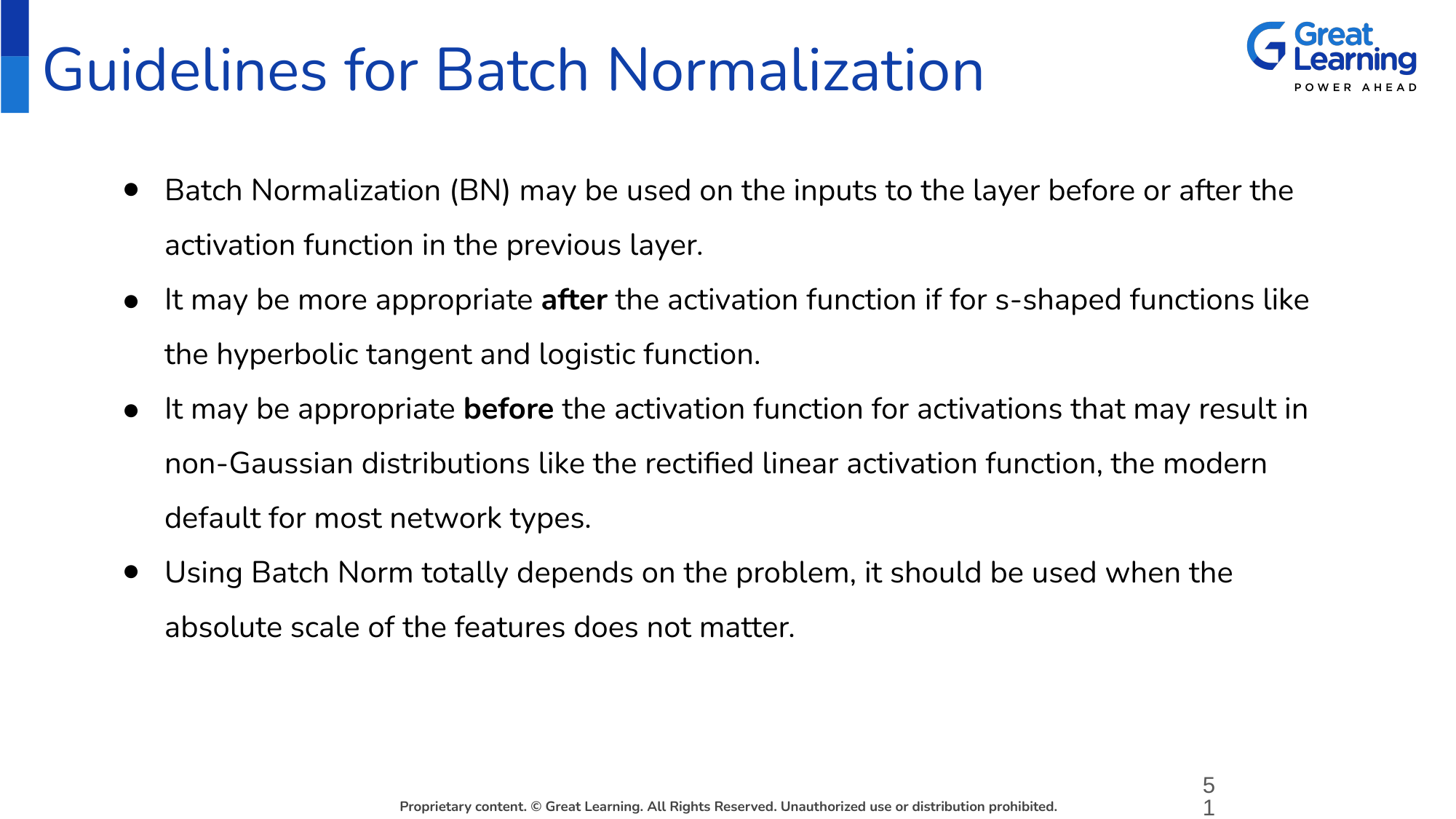

# Guidelines for Batch Normalization

Batch Normalization (BN) may be used on the inputs to the layer before or after the activation function in the previous layer.
It may be more appropriate after the activation function if for s-shaped functions like the hyperbolic tangent and logistic function.
It may be appropriate before the activation function for activations that may result in non-Gaussian distributions like the rectified linear activation function, the modern default for most network types.
Using Batch Norm totally depends on the problem, it should be used when the absolute scale of the features does not matter.
51